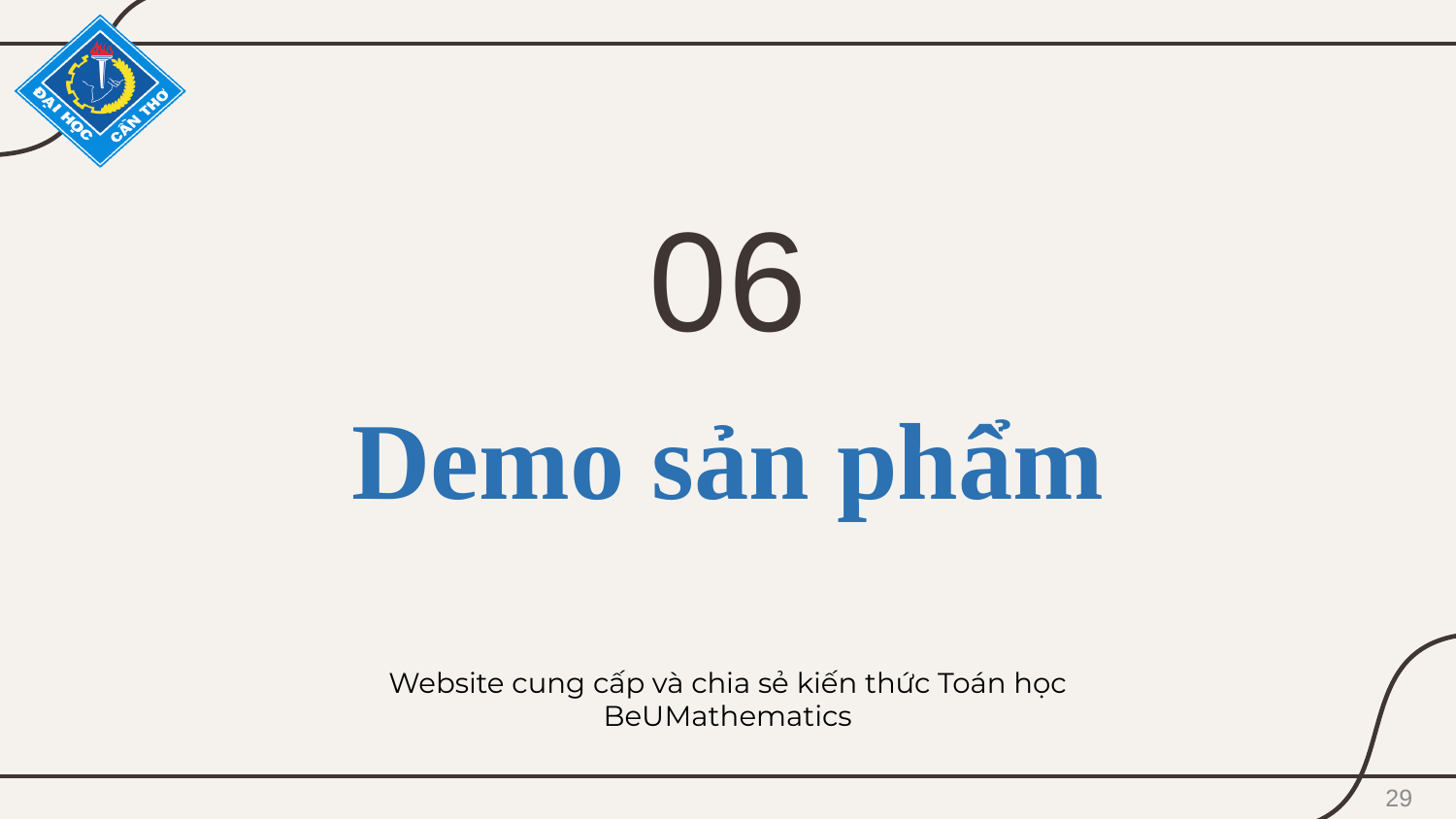

06
# Demo sản phẩm
Website cung cấp và chia sẻ kiến thức Toán học BeUMathematics
29